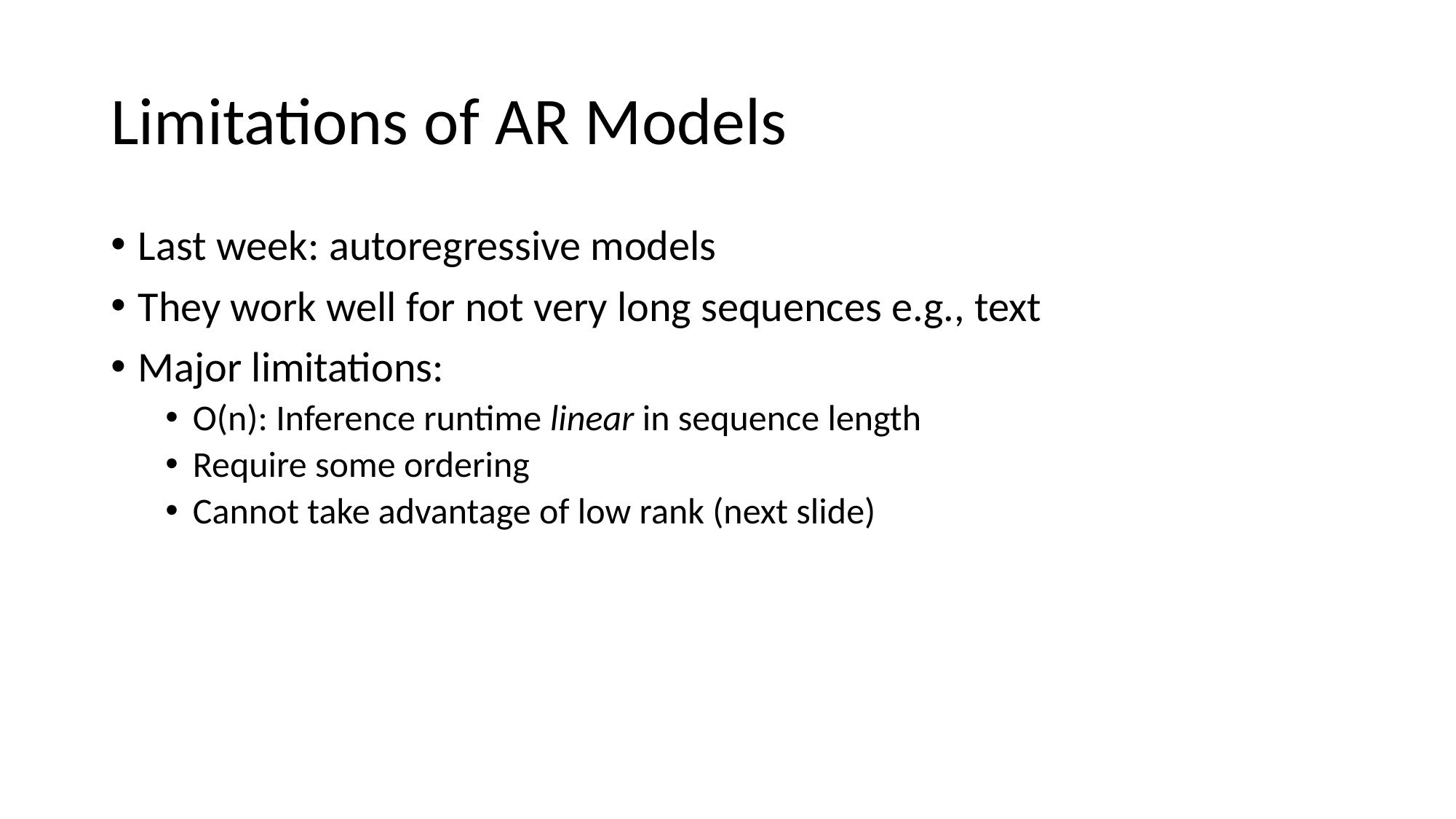

# Limitations of AR Models
Last week: autoregressive models
They work well for not very long sequences e.g., text
Major limitations:
O(n): Inference runtime linear in sequence length
Require some ordering
Cannot take advantage of low rank (next slide)